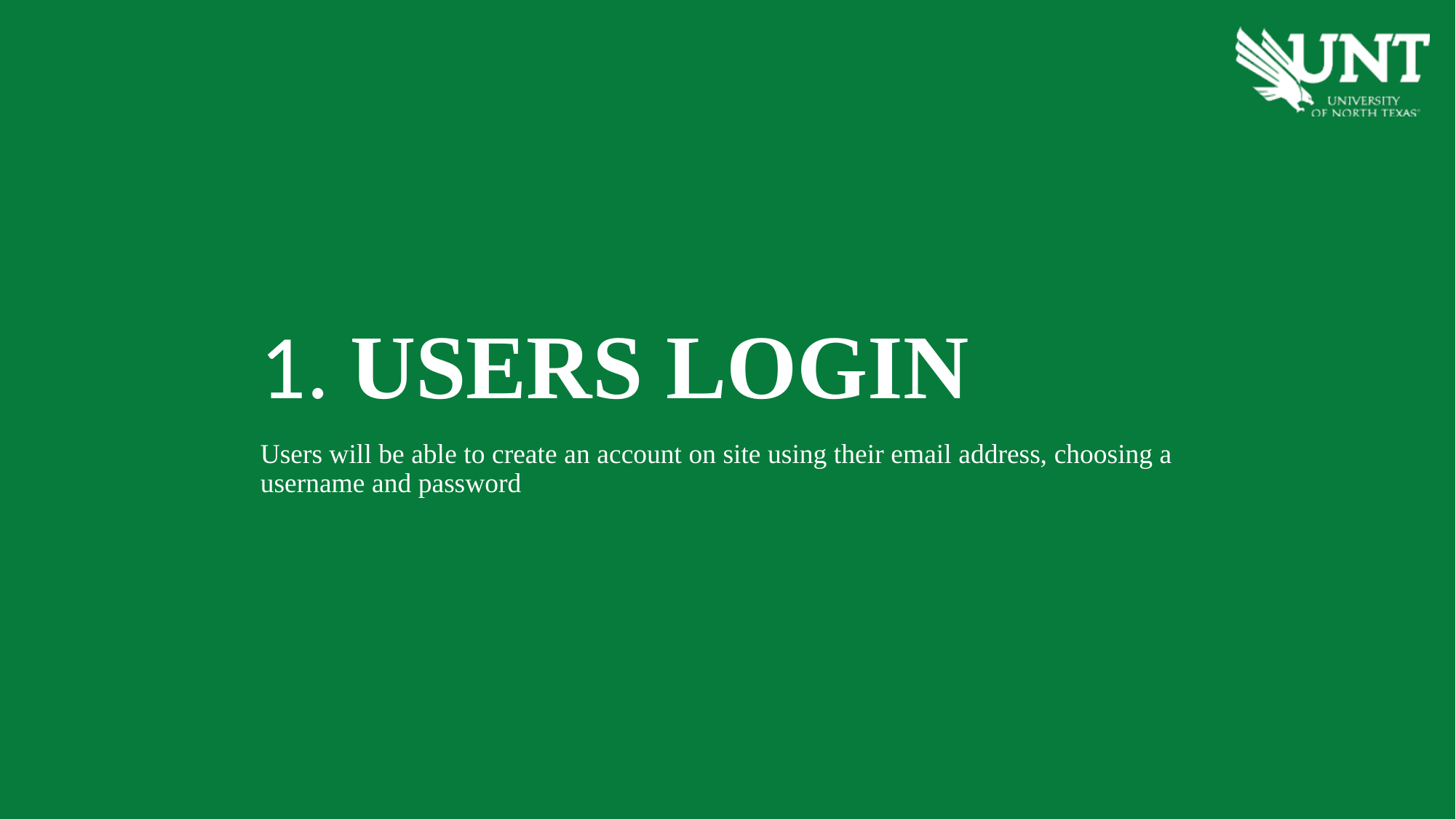

1. USERS LOGIN
Users will be able to create an account on site using their email address, choosing a username and password